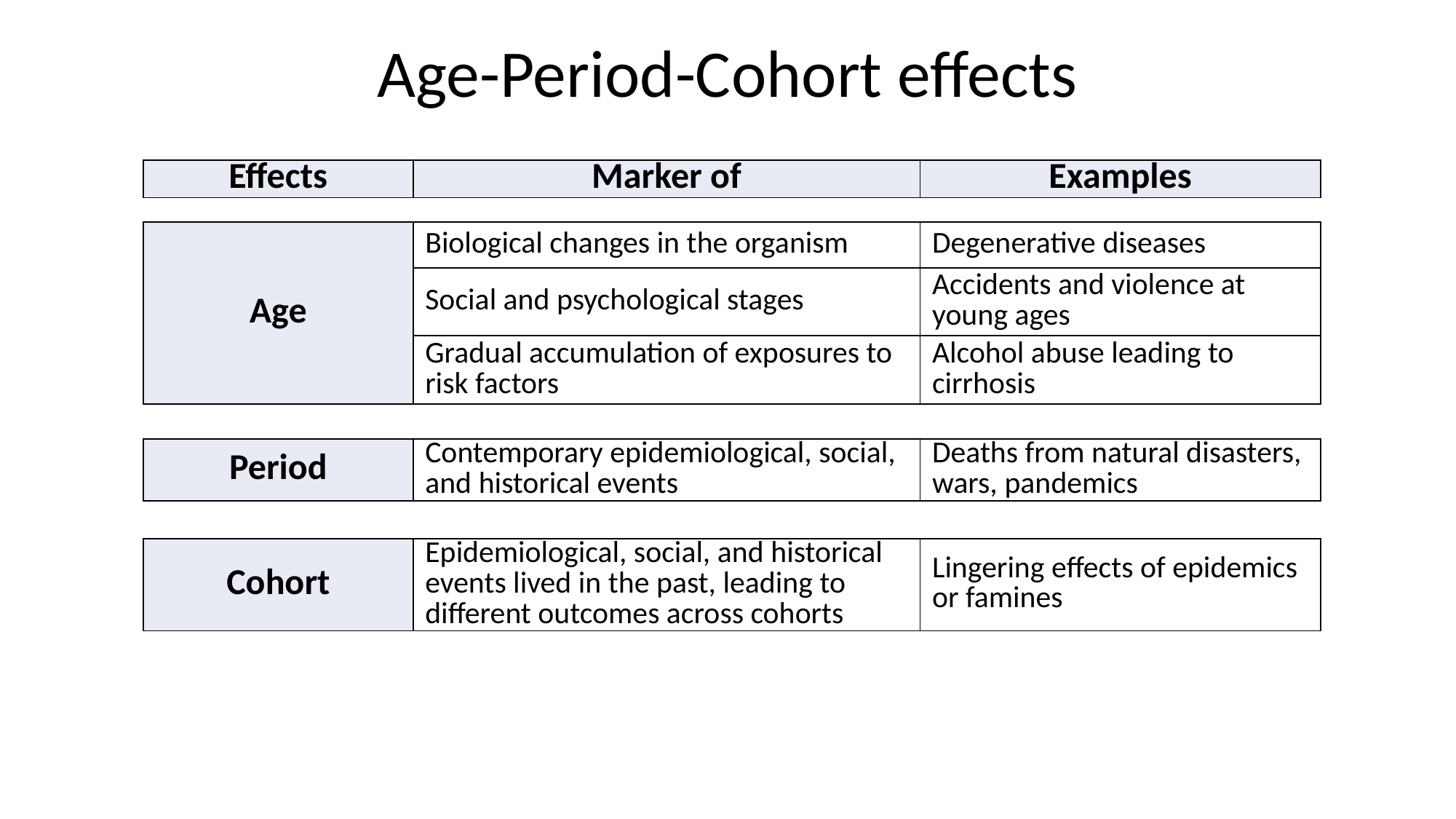

Age-Period-Cohort effects
| Effects | Marker of | Examples |
| --- | --- | --- |
| Age | Biological changes in the organism | Degenerative diseases |
| --- | --- | --- |
|  | Social and psychological stages | Accidents and violence at young ages |
|  | Gradual accumulation of exposures to risk factors | Alcohol abuse leading to cirrhosis |
| Period | Contemporary epidemiological, social, and historical events | Deaths from natural disasters, wars, pandemics |
| --- | --- | --- |
| Cohort | Epidemiological, social, and historical events lived in the past, leading to different outcomes across cohorts | Lingering effects of epidemics or famines |
| --- | --- | --- |